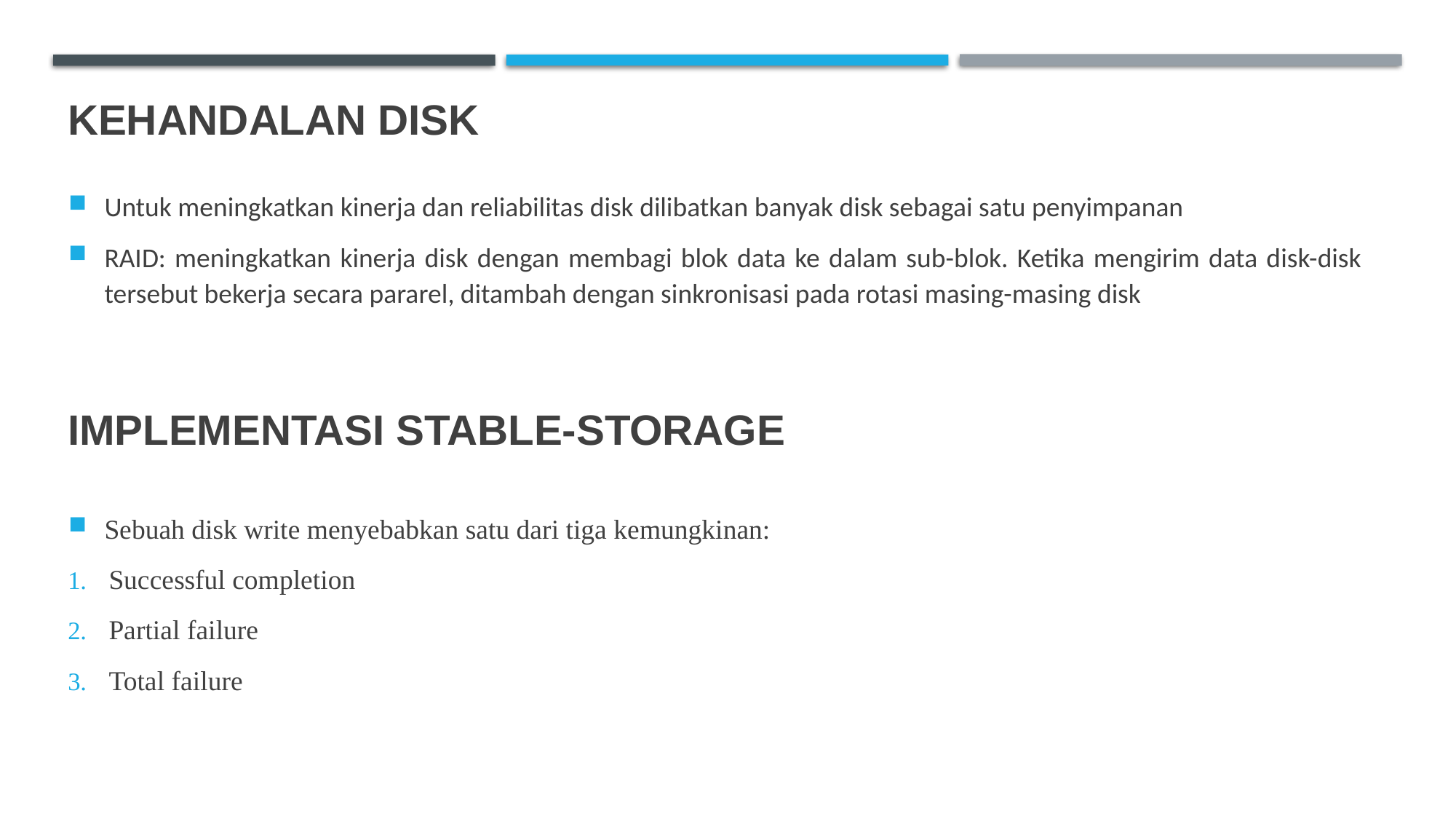

Kehandalan disk
Untuk meningkatkan kinerja dan reliabilitas disk dilibatkan banyak disk sebagai satu penyimpanan
RAID: meningkatkan kinerja disk dengan membagi blok data ke dalam sub-blok. Ketika mengirim data disk-disk tersebut bekerja secara pararel, ditambah dengan sinkronisasi pada rotasi masing-masing disk

Implementasi stable-storage
Sebuah disk write menyebabkan satu dari tiga kemungkinan:
Successful completion
Partial failure
Total failure